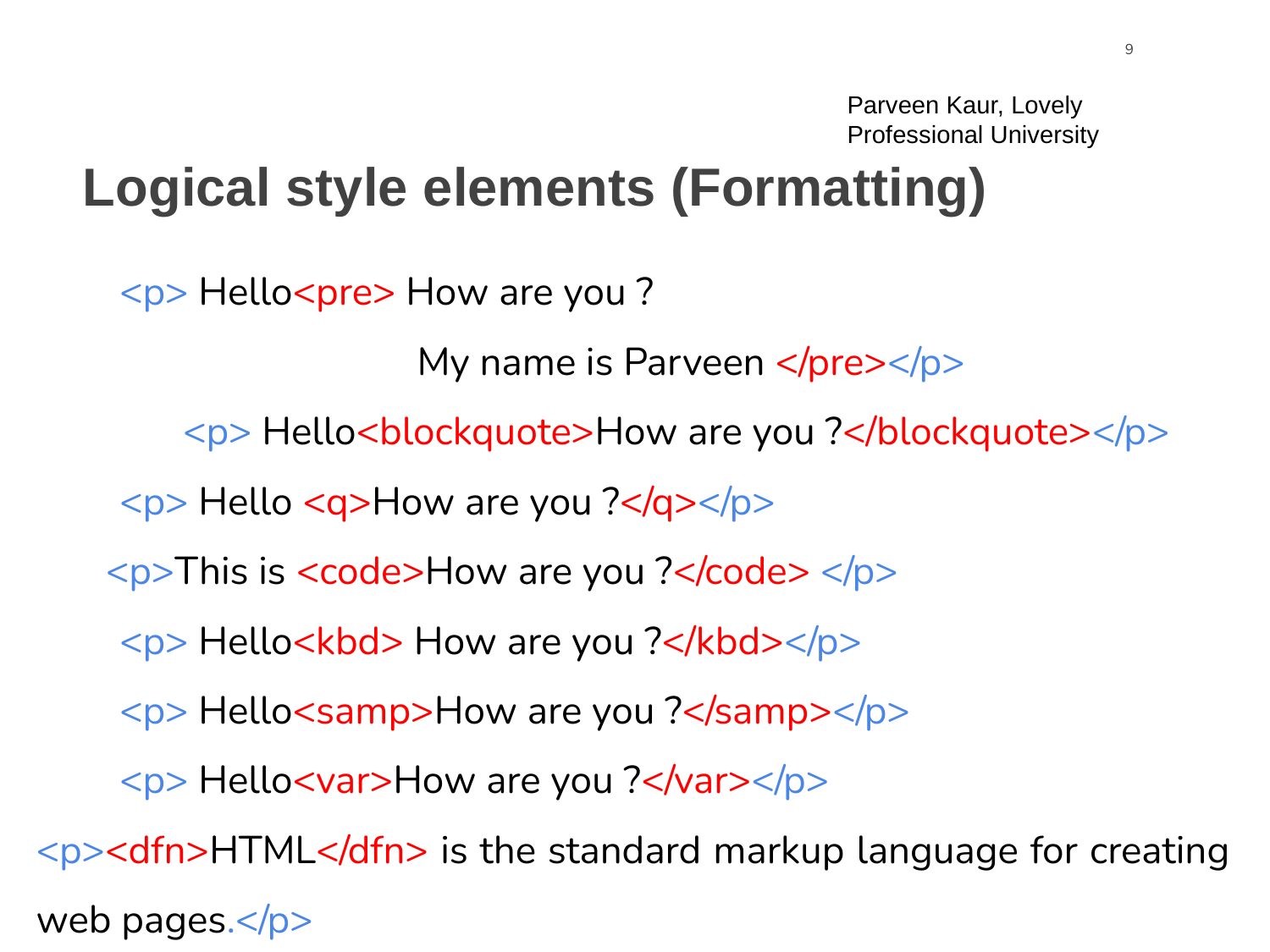

9
Parveen Kaur, Lovely Professional University
# Logical style elements (Formatting)
  <p> Hello<pre> How are you ?
My name is Parveen </pre></p>
     	  <p> Hello<blockquote>How are you ?</blockquote></p>
  <p> Hello <q>How are you ?</q></p>
       <p>This is <code>How are you ?</code> </p>
  <p> Hello<kbd> How are you ?</kbd></p>
  <p> Hello<samp>How are you ?</samp></p>
  <p> Hello<var>How are you ?</var></p>
<p><dfn>HTML</dfn> is the standard markup language for creating web pages.</p>